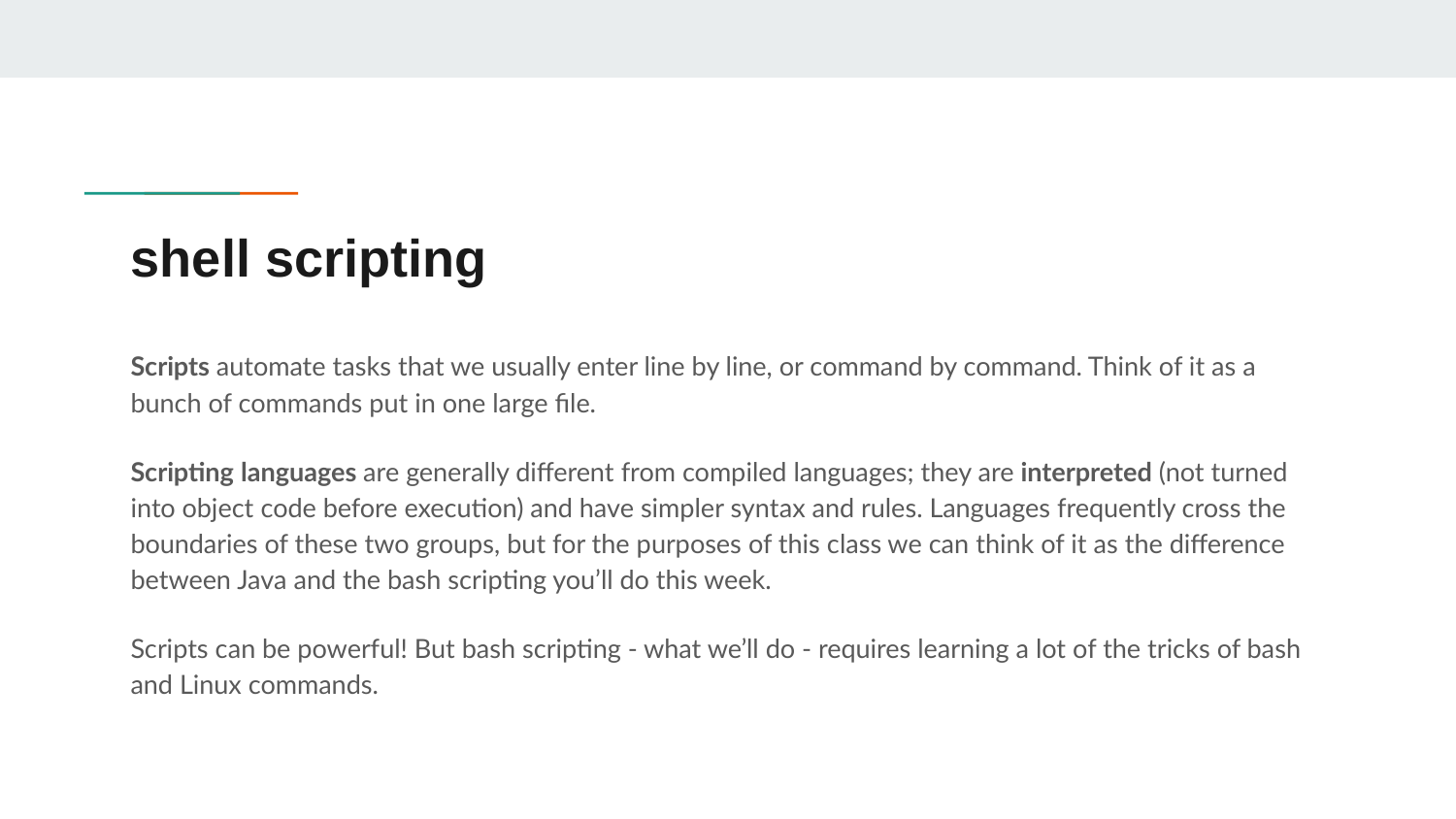

# shell scripting
Scripts automate tasks that we usually enter line by line, or command by command. Think of it as a bunch of commands put in one large file.
Scripting languages are generally different from compiled languages; they are interpreted (not turned into object code before execution) and have simpler syntax and rules. Languages frequently cross the boundaries of these two groups, but for the purposes of this class we can think of it as the difference between Java and the bash scripting you’ll do this week.
Scripts can be powerful! But bash scripting - what we’ll do - requires learning a lot of the tricks of bash and Linux commands.